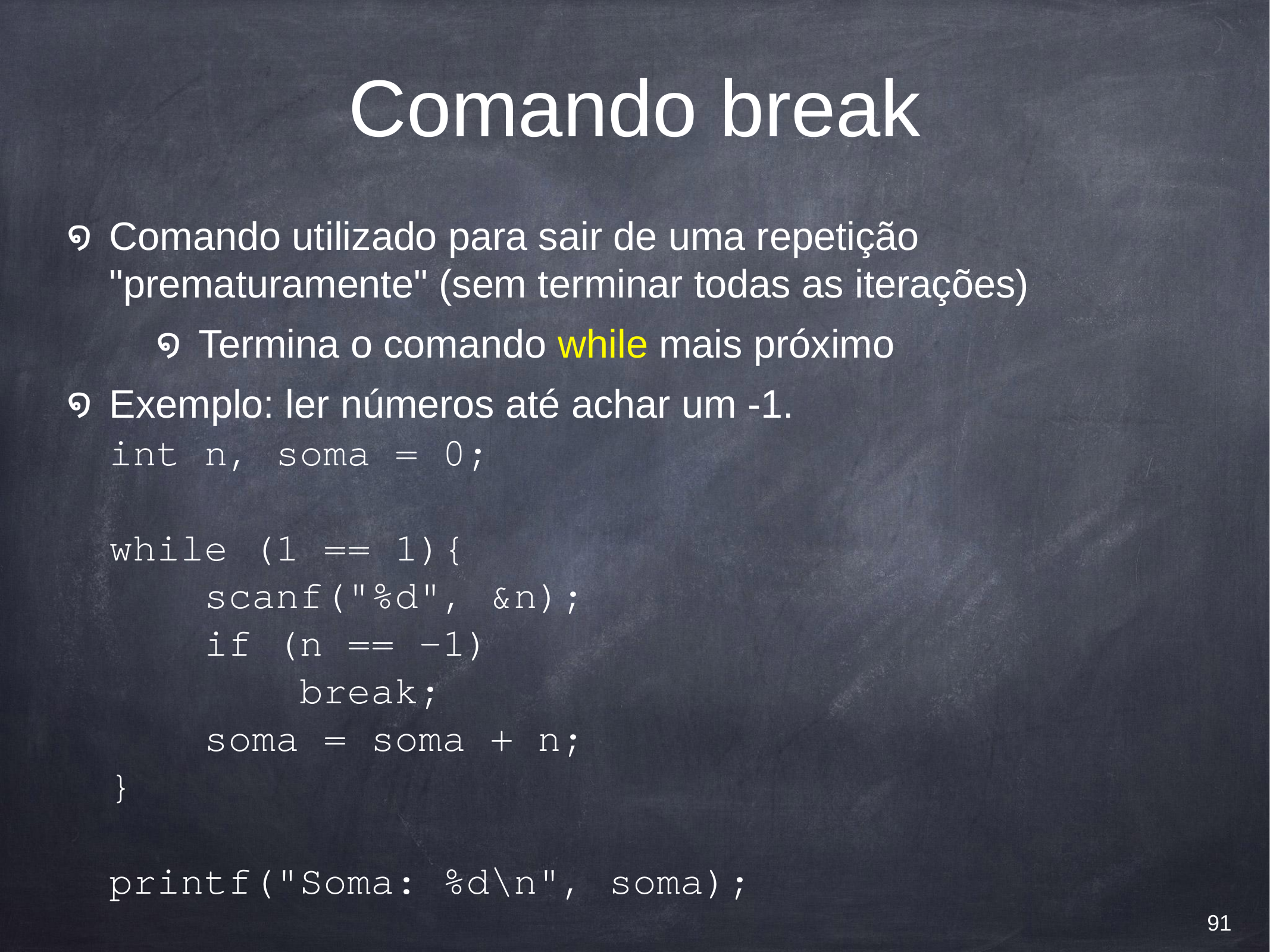

# Comando break
Comando utilizado para sair de uma repetição "prematuramente" (sem terminar todas as iterações)
Termina o comando while mais próximo
Exemplo: ler números até achar um -1.
int n, soma = 0;
while (1 == 1){
    scanf("%d", &n);
    if (n == -1)
        break;
    soma = soma + n;
}
printf("Soma: %d\n", soma);
91